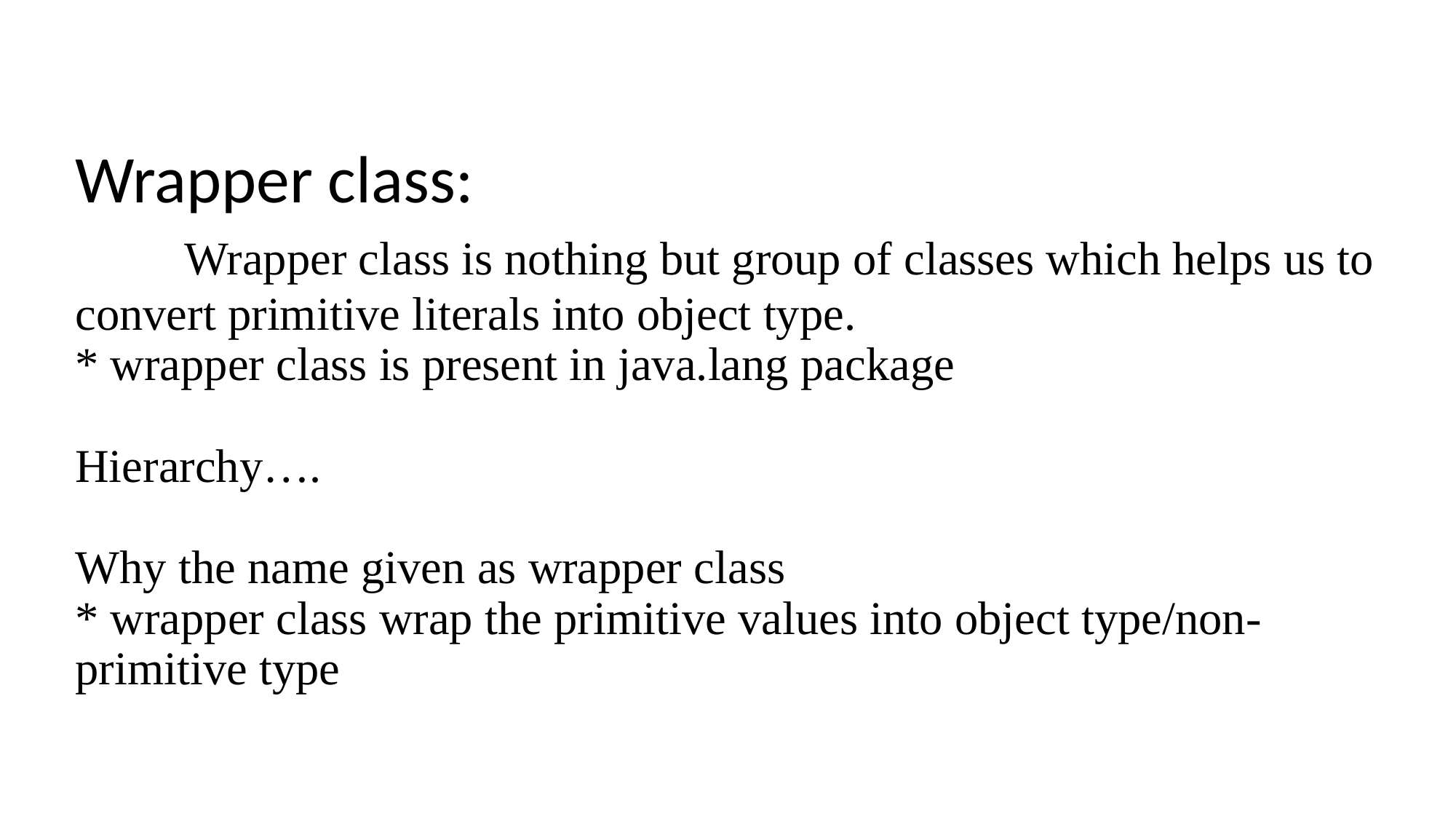

# Wrapper class: Wrapper class is nothing but group of classes which helps us to convert primitive literals into object type. * wrapper class is present in java.lang package Hierarchy…. Why the name given as wrapper class * wrapper class wrap the primitive values into object type/non-primitive type